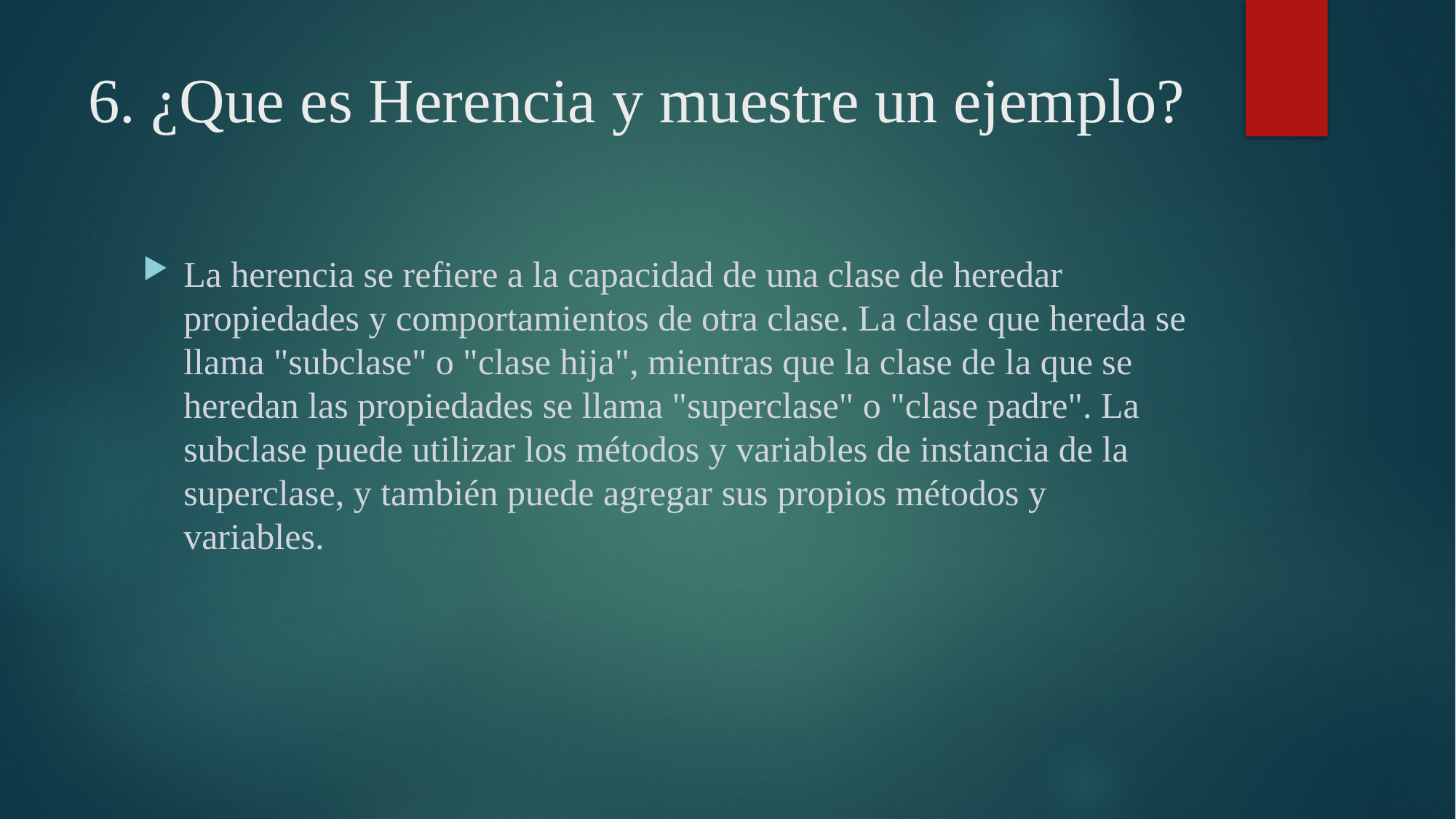

# 6. ¿Que es Herencia y muestre un ejemplo?
La herencia se refiere a la capacidad de una clase de heredar propiedades y comportamientos de otra clase. La clase que hereda se llama "subclase" o "clase hija", mientras que la clase de la que se heredan las propiedades se llama "superclase" o "clase padre". La subclase puede utilizar los métodos y variables de instancia de la superclase, y también puede agregar sus propios métodos y variables.